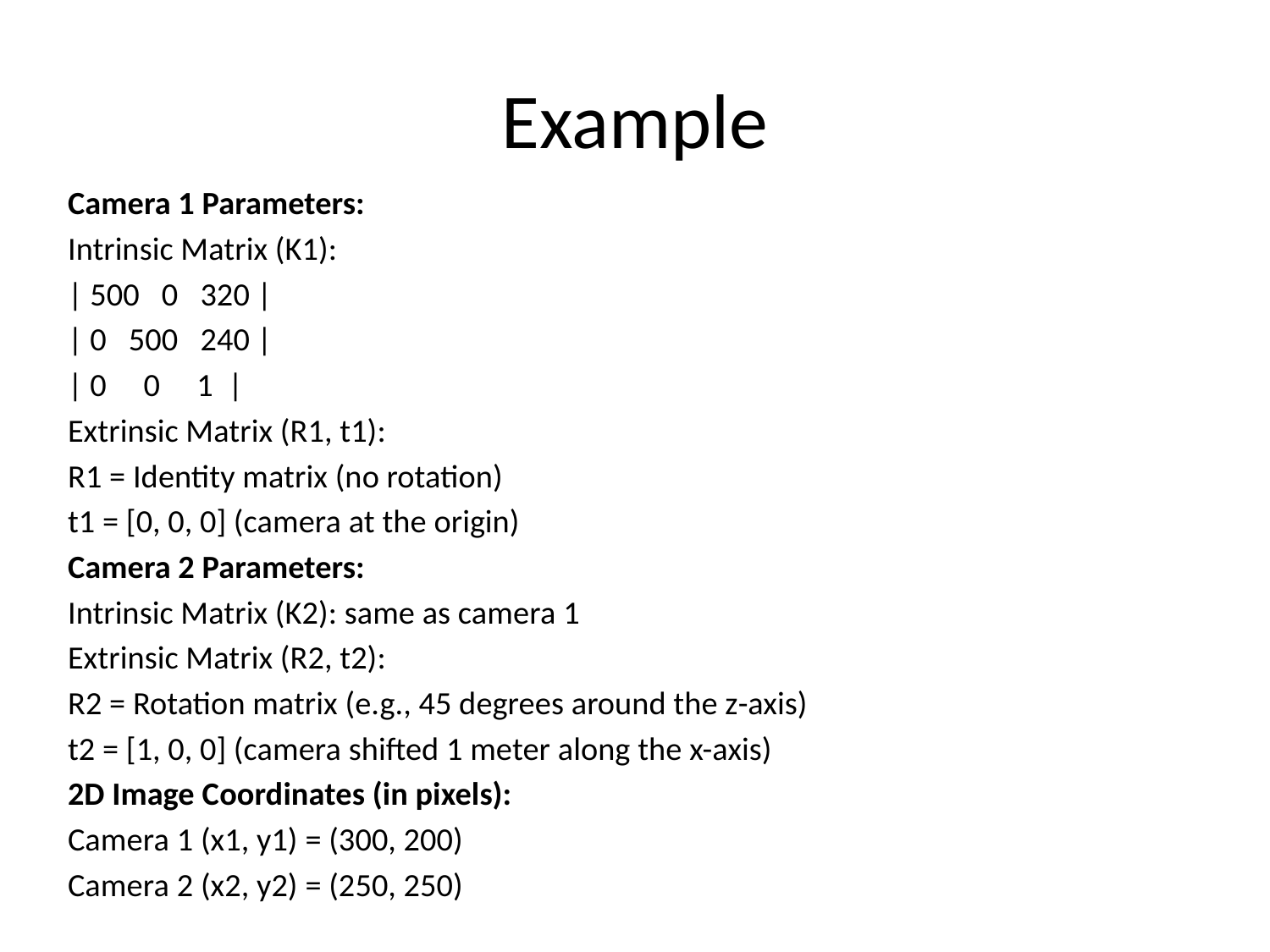

# Example
Camera 1 Parameters:
Intrinsic Matrix (K1):
| 500   0   320 |
| 0   500   240 |
| 0     0     1  |
Extrinsic Matrix (R1, t1):
R1 = Identity matrix (no rotation)
t1 = [0, 0, 0] (camera at the origin)
Camera 2 Parameters:
Intrinsic Matrix (K2): same as camera 1
Extrinsic Matrix (R2, t2):
R2 = Rotation matrix (e.g., 45 degrees around the z-axis)
t2 = [1, 0, 0] (camera shifted 1 meter along the x-axis)
2D Image Coordinates (in pixels):
Camera 1 (x1, y1) = (300, 200)
Camera 2 (x2, y2) = (250, 250)